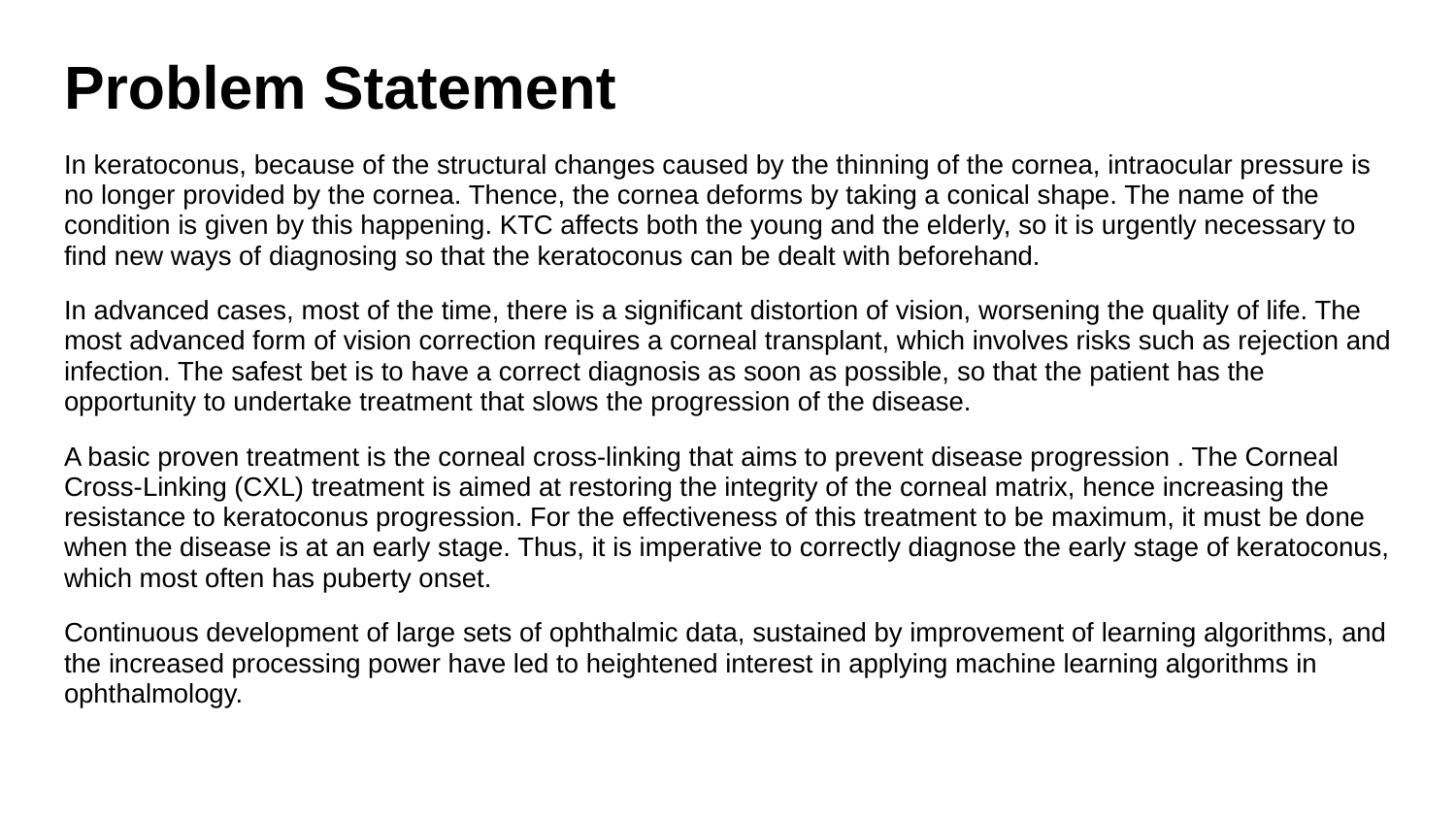

# Problem Statement
In keratoconus, because of the structural changes caused by the thinning of the cornea, intraocular pressure is no longer provided by the cornea. Thence, the cornea deforms by taking a conical shape. The name of the condition is given by this happening. KTC affects both the young and the elderly, so it is urgently necessary to find new ways of diagnosing so that the keratoconus can be dealt with beforehand.
In advanced cases, most of the time, there is a significant distortion of vision, worsening the quality of life. The most advanced form of vision correction requires a corneal transplant, which involves risks such as rejection and infection. The safest bet is to have a correct diagnosis as soon as possible, so that the patient has the opportunity to undertake treatment that slows the progression of the disease.
A basic proven treatment is the corneal cross-linking that aims to prevent disease progression . The Corneal Cross-Linking (CXL) treatment is aimed at restoring the integrity of the corneal matrix, hence increasing the resistance to keratoconus progression. For the effectiveness of this treatment to be maximum, it must be done when the disease is at an early stage. Thus, it is imperative to correctly diagnose the early stage of keratoconus, which most often has puberty onset.
Continuous development of large sets of ophthalmic data, sustained by improvement of learning algorithms, and the increased processing power have led to heightened interest in applying machine learning algorithms in ophthalmology.